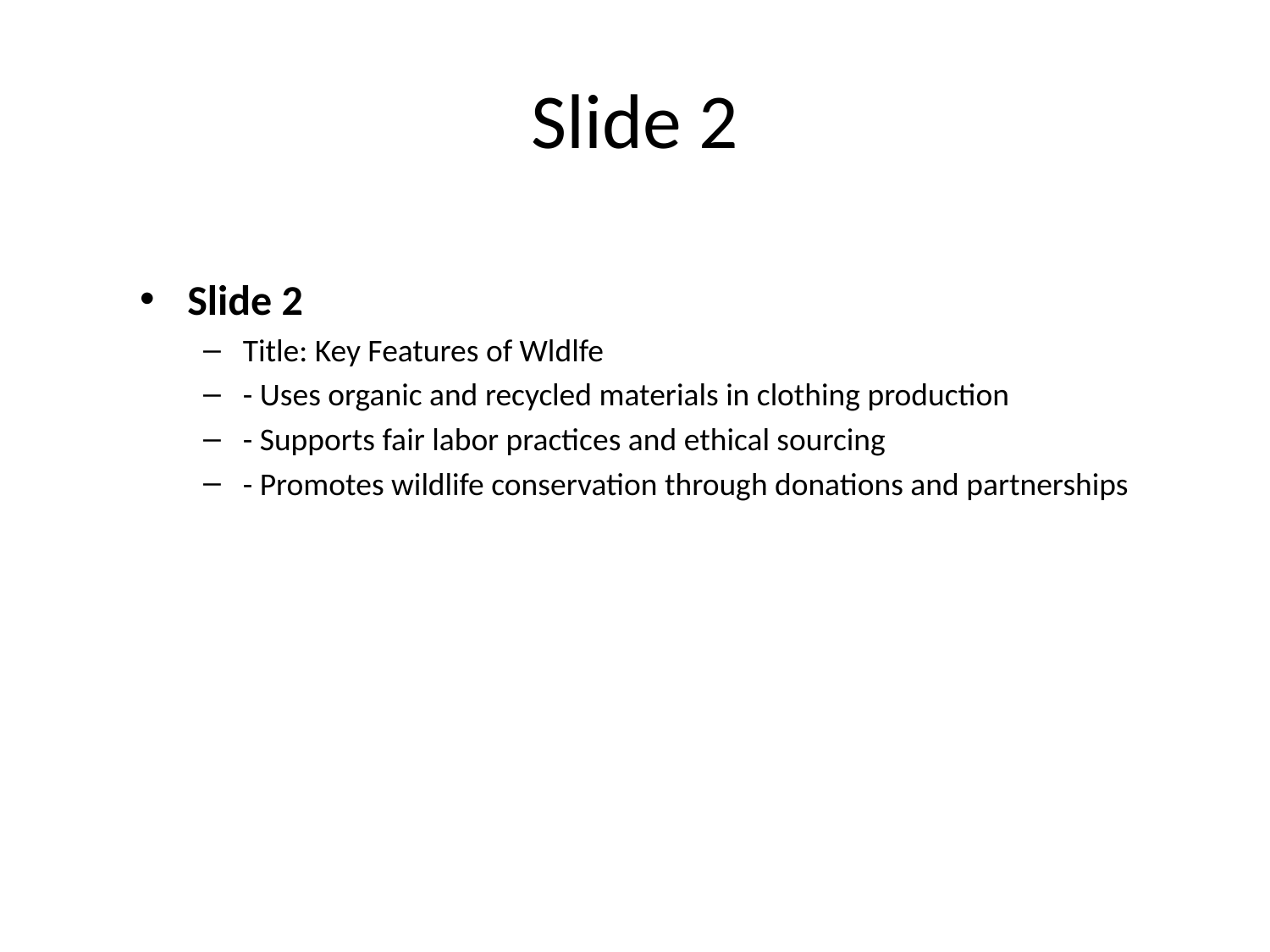

# Slide 2

Slide 2
Title: Key Features of Wldlfe
- Uses organic and recycled materials in clothing production
- Supports fair labor practices and ethical sourcing
- Promotes wildlife conservation through donations and partnerships